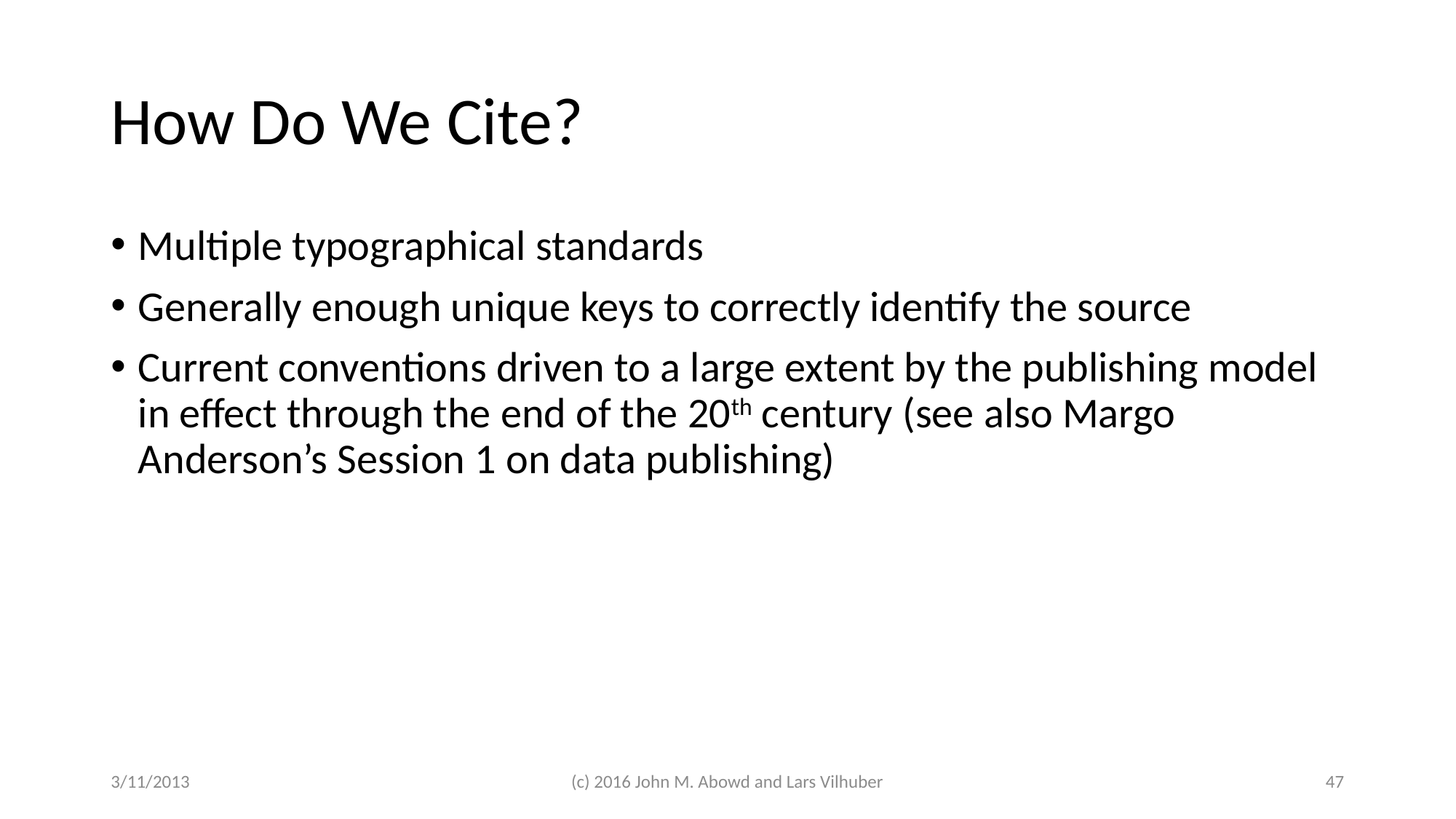

# How Do We Cite?
Multiple typographical standards
Generally enough unique keys to correctly identify the source
Current conventions driven to a large extent by the publishing model in effect through the end of the 20th century (see also Margo Anderson’s Session 1 on data publishing)
3/11/2013
(c) 2016 John M. Abowd and Lars Vilhuber
47